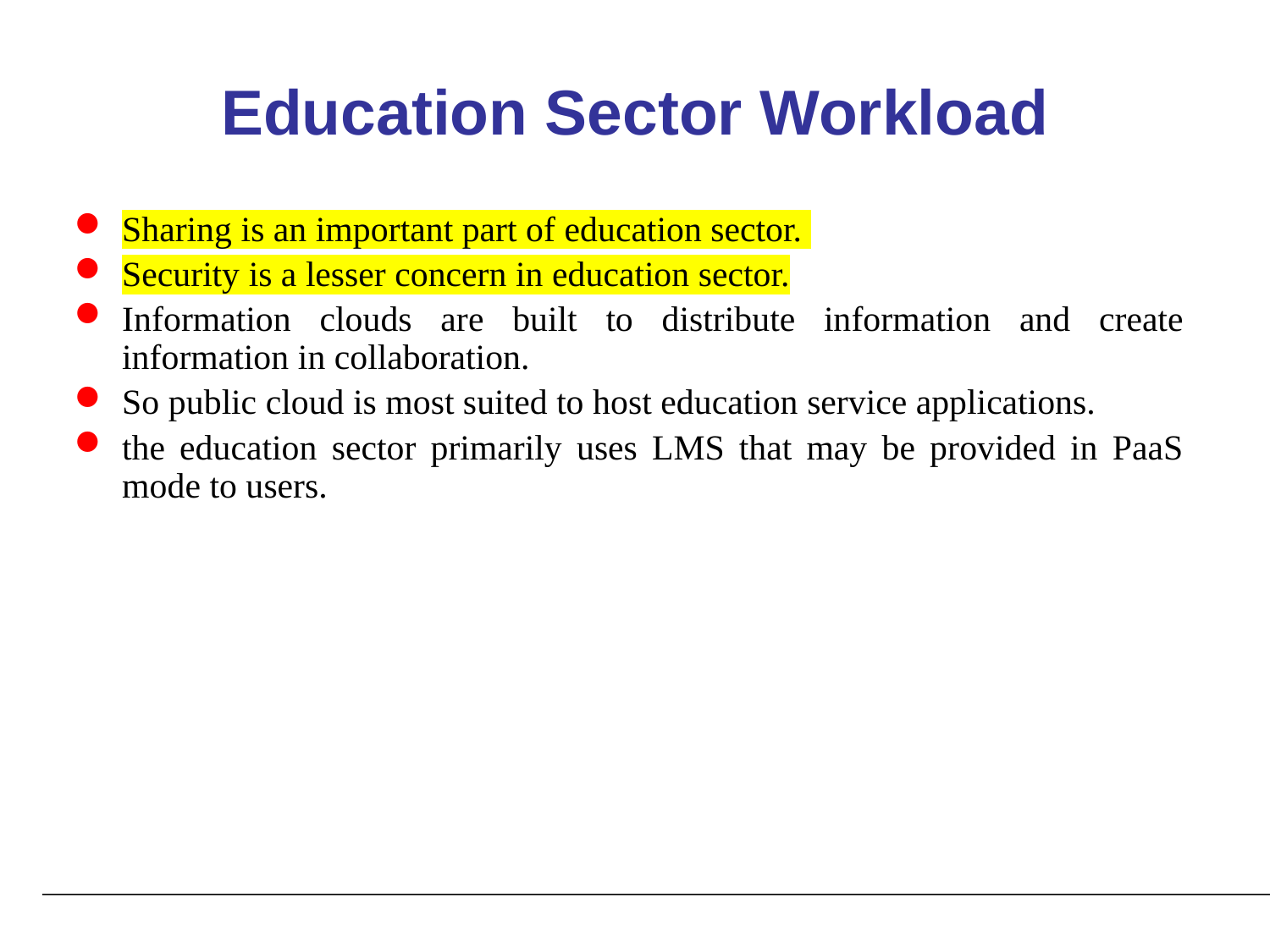

# Education Sector Workload
Sharing is an important part of education sector.
Security is a lesser concern in education sector.
Information clouds are built to distribute information and create information in collaboration.
So public cloud is most suited to host education service applications.
the education sector primarily uses LMS that may be provided in PaaS mode to users.